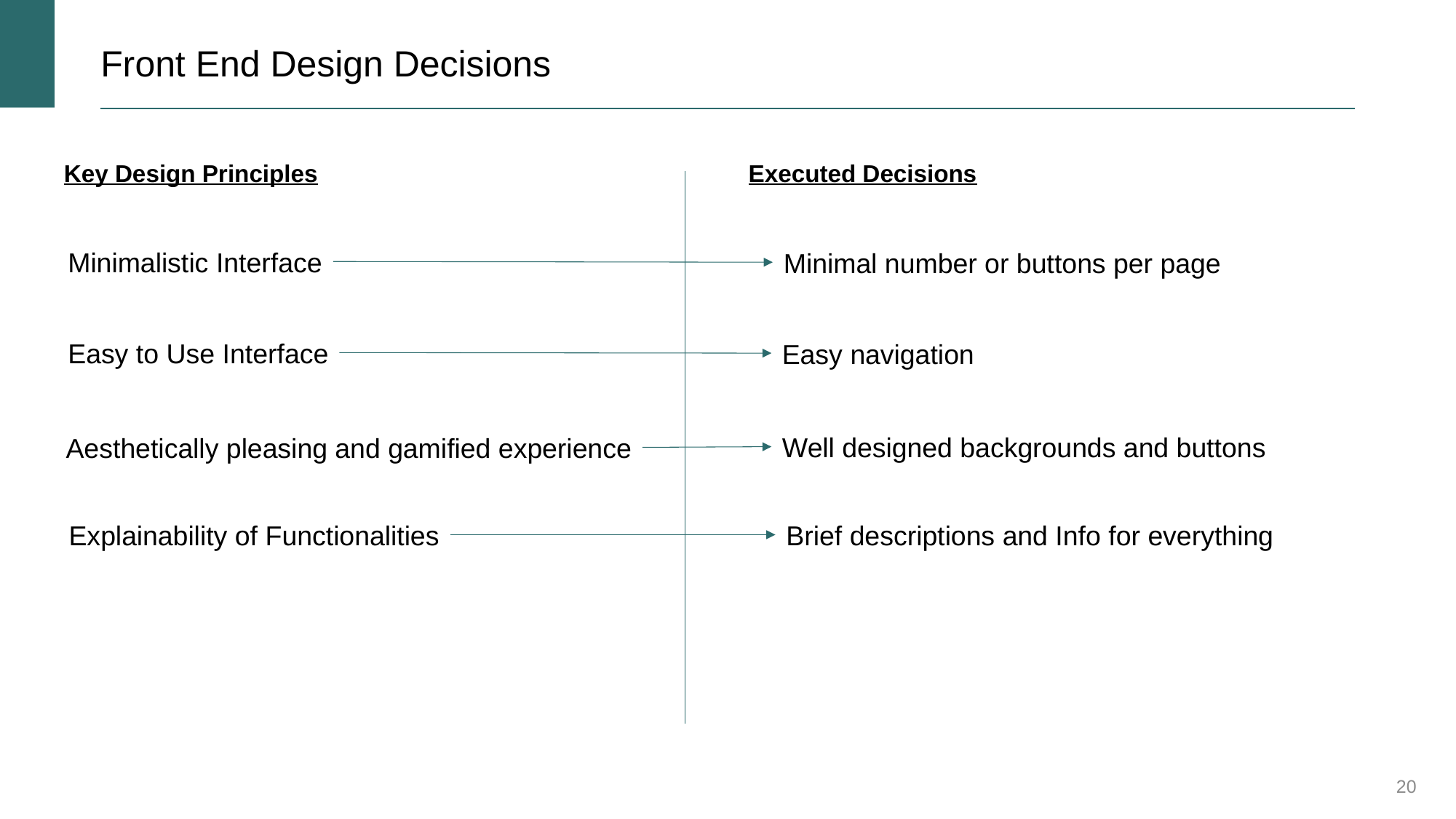

# Front End Design Decisions

Key Design Principles
Executed Decisions
Minimalistic Interface
Minimal number or buttons per page
Easy to Use Interface
Easy navigation
Well designed backgrounds and buttons
Aesthetically pleasing and gamified experience
Explainability of Functionalities
Brief descriptions and Info for everything

20